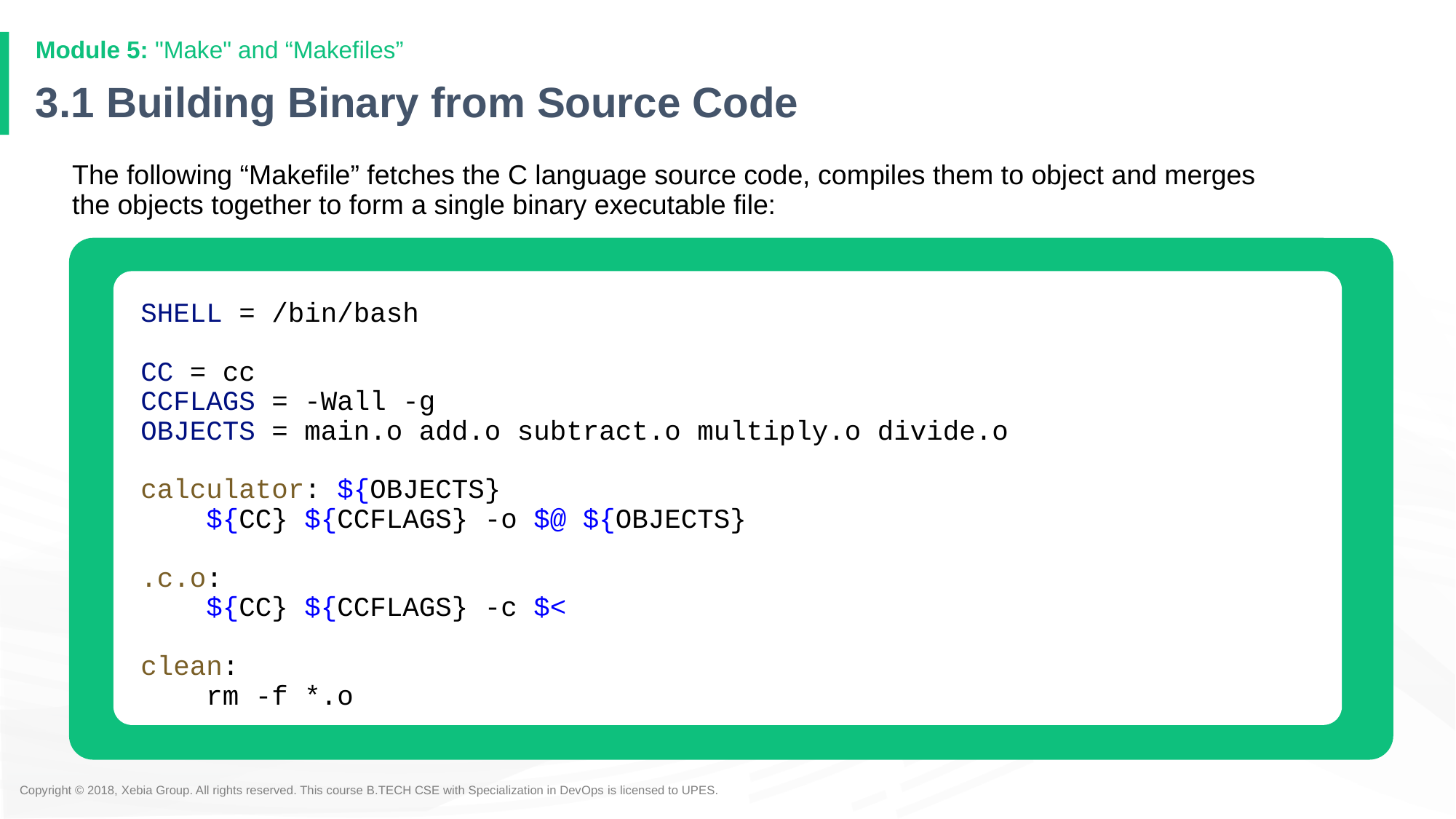

Module 5: "Make" and “Makefiles”
# 3.1 Building Binary from Source Code
The following “Makefile” fetches the C language source code, compiles them to object and merges the objects together to form a single binary executable file:

SHELL = /bin/bash

CC = cc
CCFLAGS = -Wall -g
OBJECTS = main.o add.o subtract.o multiply.o divide.o

calculator: ${OBJECTS}
    ${CC} ${CCFLAGS} -o $@ ${OBJECTS}

.c.o:
    ${CC} ${CCFLAGS} -c $<

clean:
    rm -f *.o